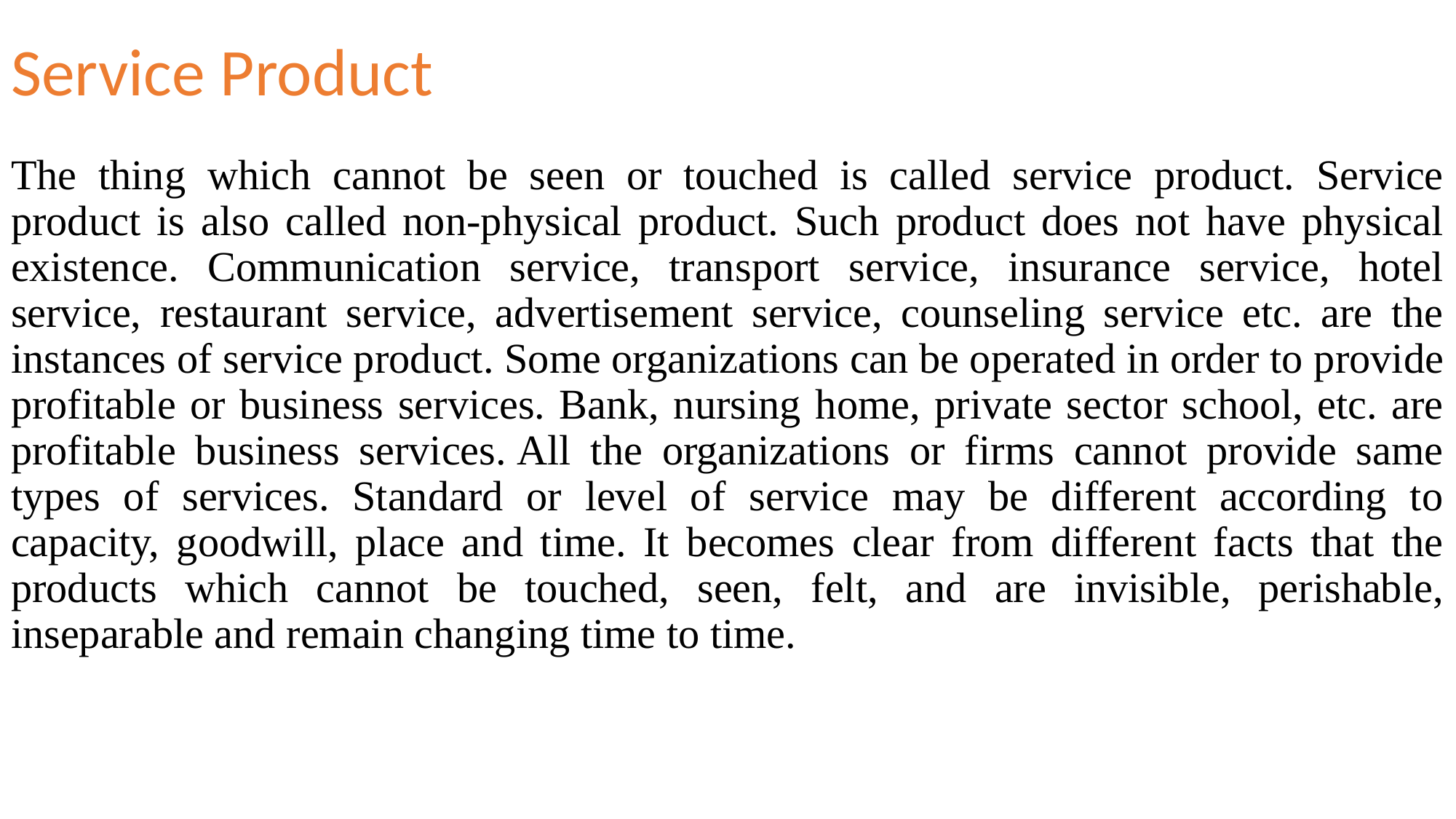

# Service Product
The thing which cannot be seen or touched is called service product. Service product is also called non-physical product. Such product does not have physical existence. Communication service, transport service, insurance service, hotel service, restaurant service, advertisement service, counseling service etc. are the instances of service product. Some organizations can be operated in order to provide profitable or business services. Bank, nursing home, private sector school, etc. are profitable business services. All the organizations or firms cannot provide same types of services. Standard or level of service may be different according to capacity, goodwill, place and time. It becomes clear from different facts that the products which cannot be touched, seen, felt, and are invisible, perishable, inseparable and remain changing time to time.